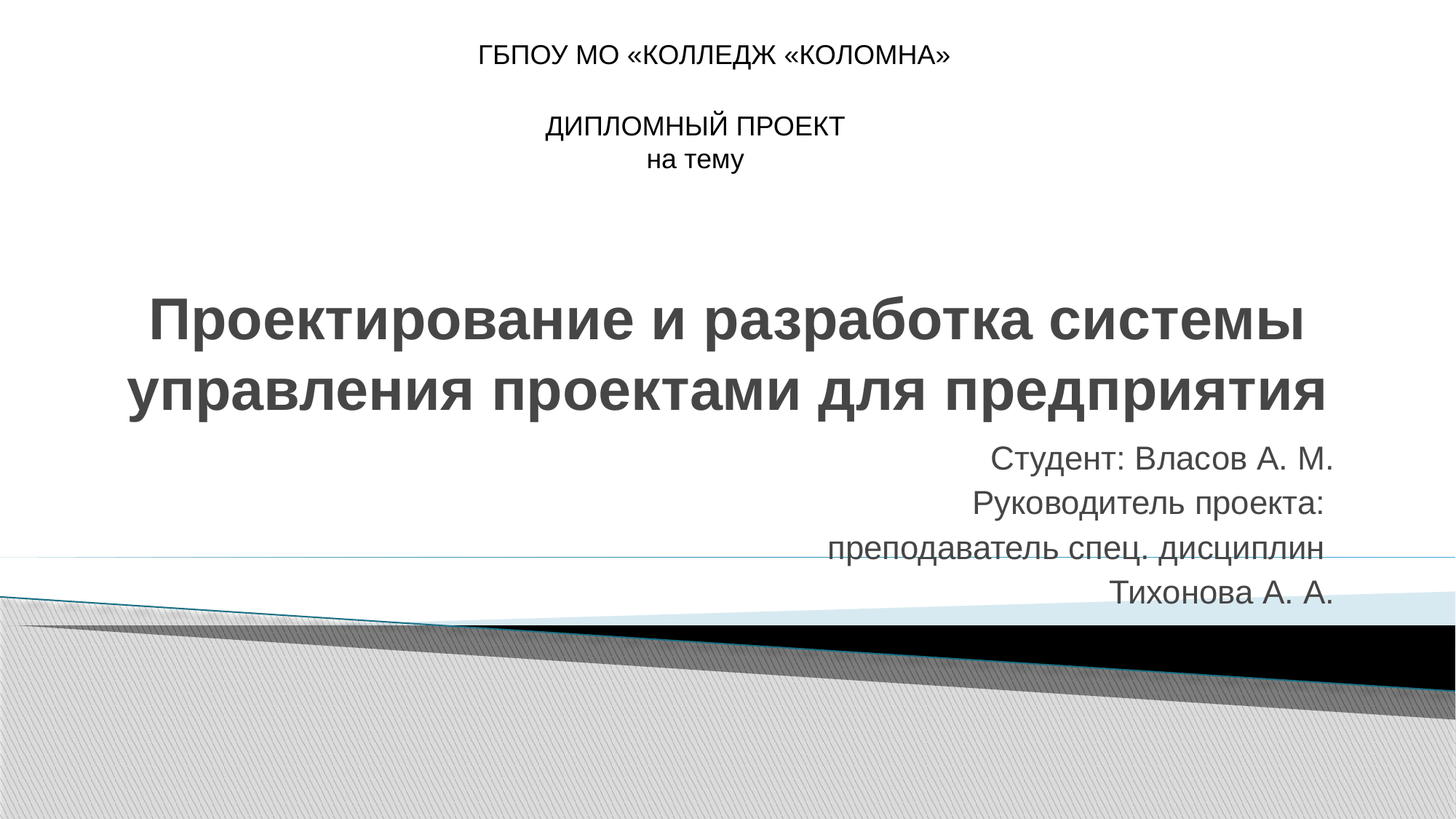

ГБПОУ МО «КОЛЛЕДЖ «КОЛОМНА»
ДИПЛОМНЫЙ ПРОЕКТ на тему
# Проектирование и разработка системы управления проектами для предприятия
Студент: Власов А. М.
Руководитель проекта:
преподаватель спец. дисциплин
Тихонова А. А.